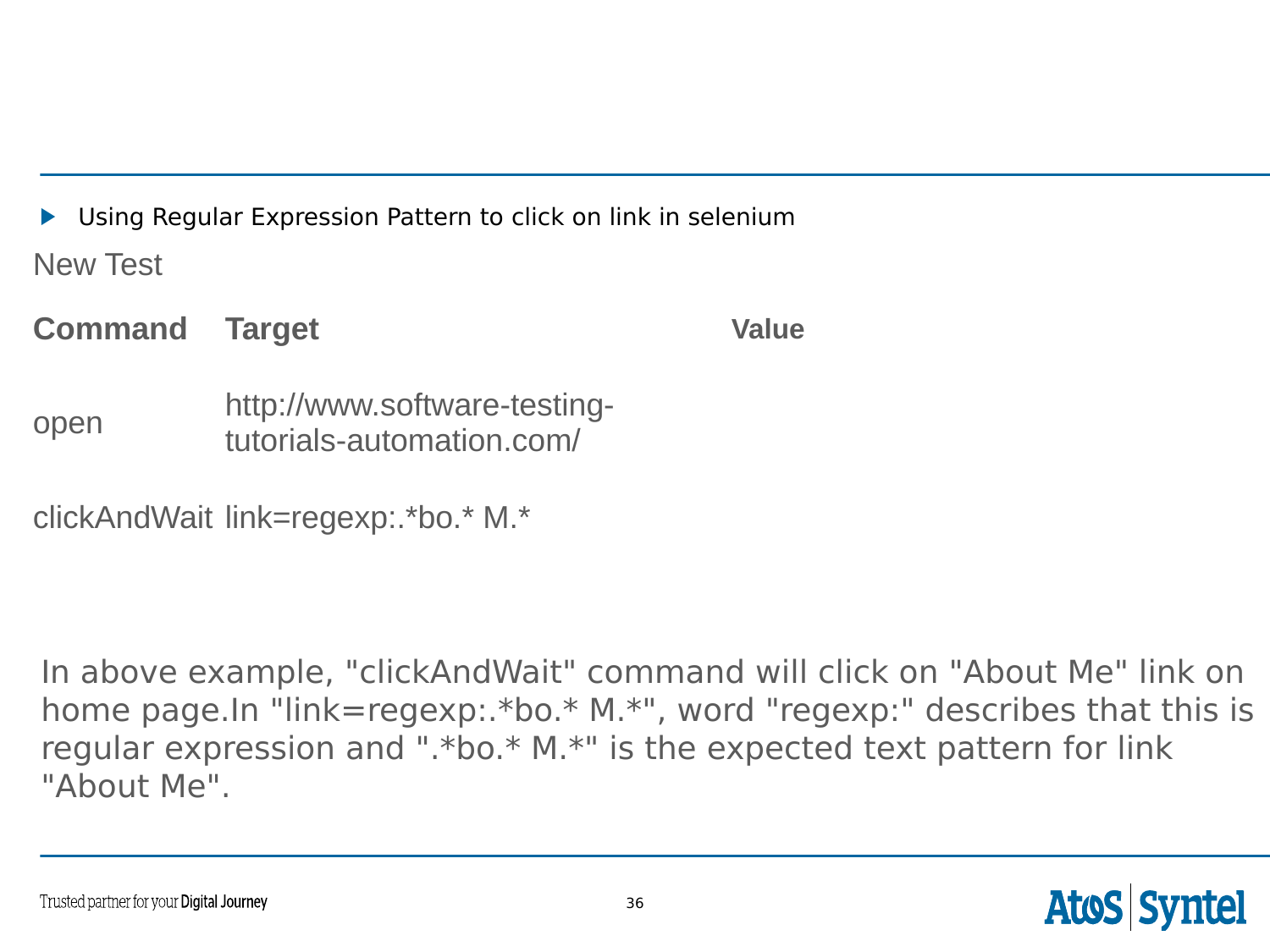

Using Regular Expression Pattern to click on link in selenium

| New Test |  |  |
| --- | --- | --- |
| Command | Target | Value |
| open | http://www.software-testing-tutorials-automation.com/ |  |
| clickAndWait | link=regexp:.\*bo.\* M.\* |  |
In above example, "clickAndWait" command will click on "About Me" link on home page.In "link=regexp:.*bo.* M.*", word "regexp:" describes that this is regular expression and ".*bo.* M.*" is the expected text pattern for link "About Me".